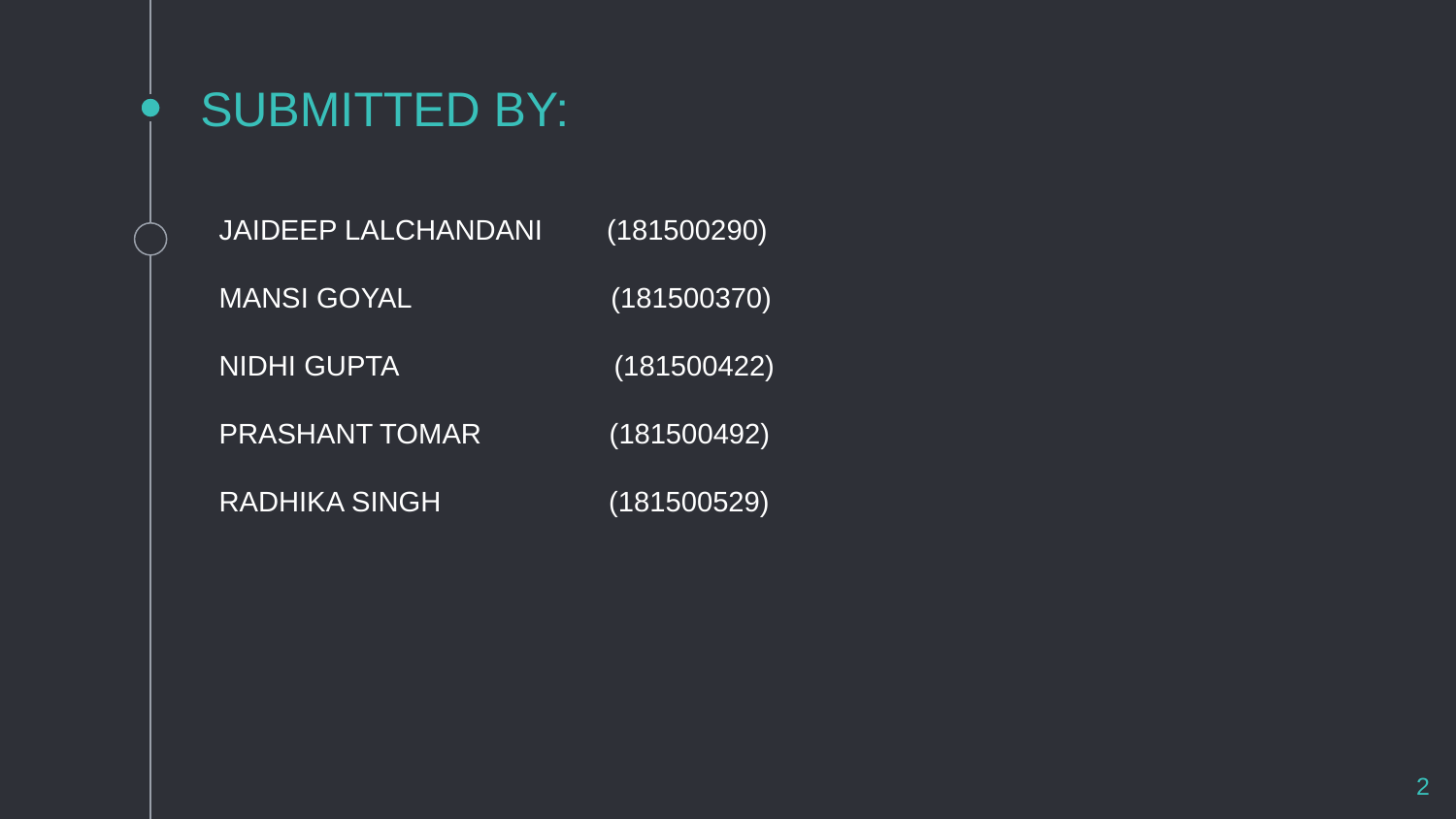

# SUBMITTED BY:

JAIDEEP LALCHANDANI        (181500290)

MANSI GOYAL                         (181500370)

NIDHI GUPTA                           (181500422)

PRASHANT TOMAR                (181500492)

RADHIKA SINGH                     (181500529)

2